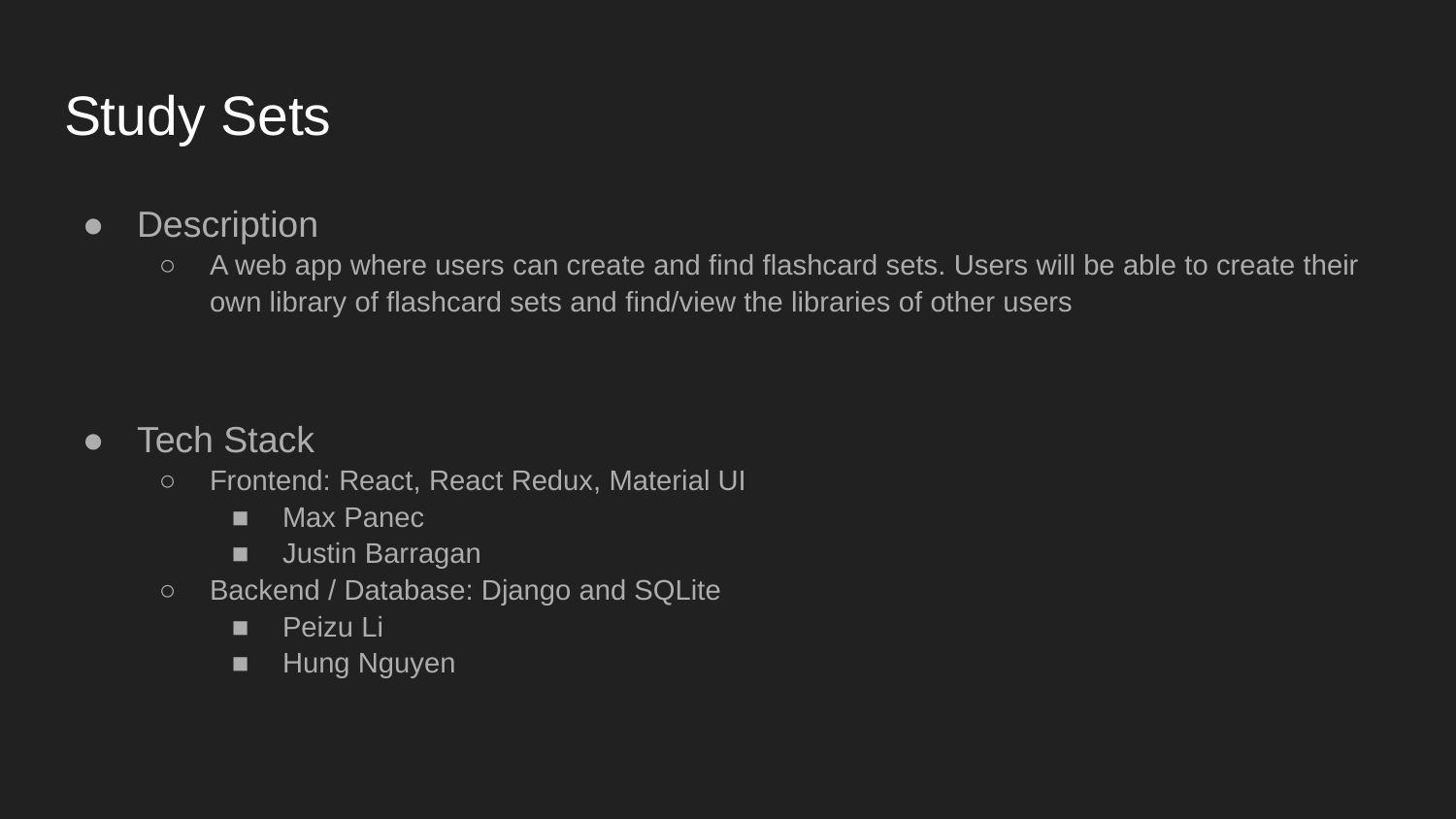

# Study Sets
Description
A web app where users can create and find flashcard sets. Users will be able to create their own library of flashcard sets and find/view the libraries of other users

Tech Stack
Frontend: React, React Redux, Material UI
Max Panec
Justin Barragan
Backend / Database: Django and SQLite
Peizu Li
Hung Nguyen